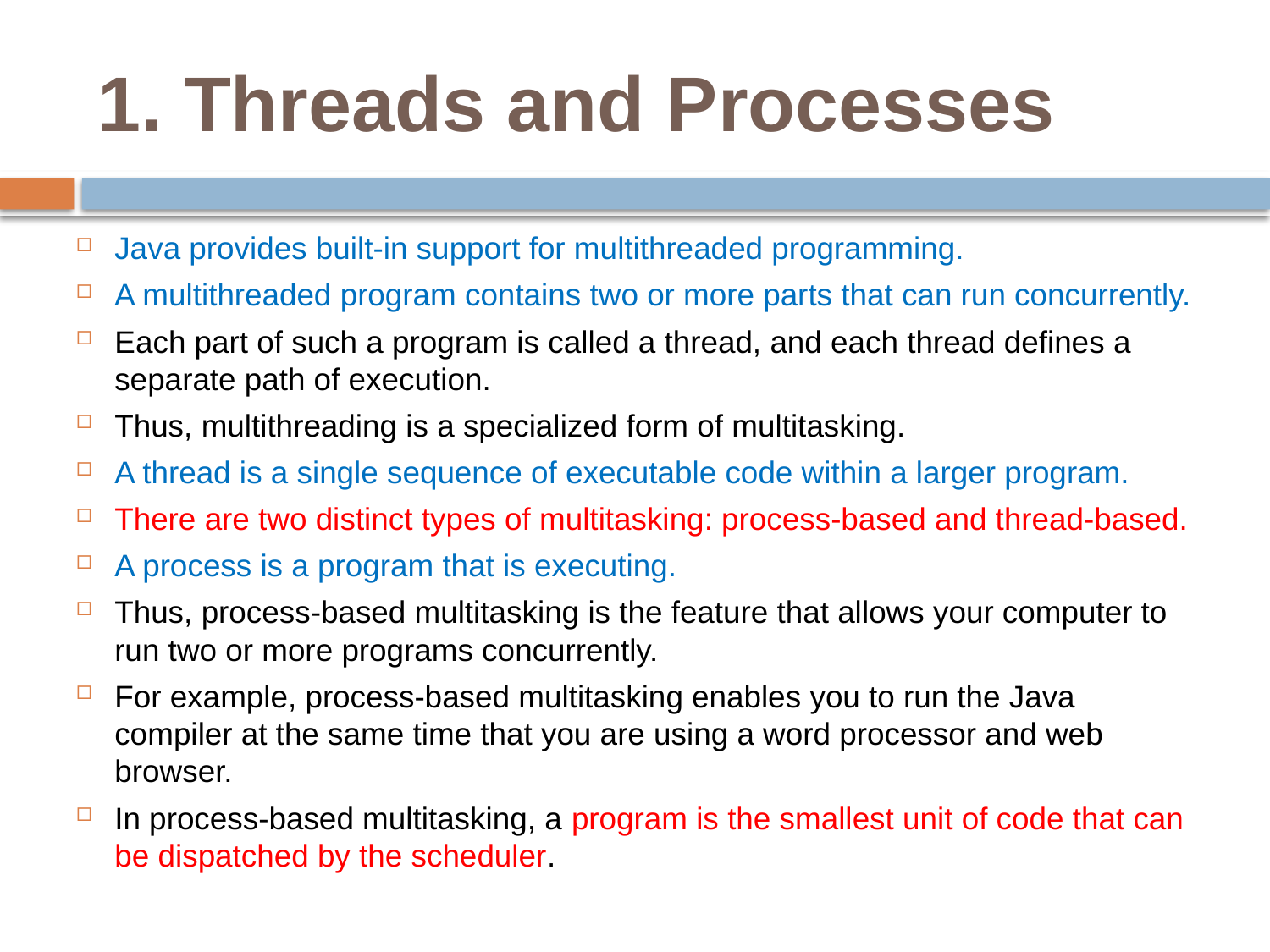

# 1. Threads and Processes
Java provides built-in support for multithreaded programming.
A multithreaded program contains two or more parts that can run concurrently.
Each part of such a program is called a thread, and each thread defines a separate path of execution.
Thus, multithreading is a specialized form of multitasking.
A thread is a single sequence of executable code within a larger program.
There are two distinct types of multitasking: process-based and thread-based.
A process is a program that is executing.
Thus, process-based multitasking is the feature that allows your computer to run two or more programs concurrently.
For example, process-based multitasking enables you to run the Java compiler at the same time that you are using a word processor and web browser.
In process-based multitasking, a program is the smallest unit of code that can be dispatched by the scheduler.